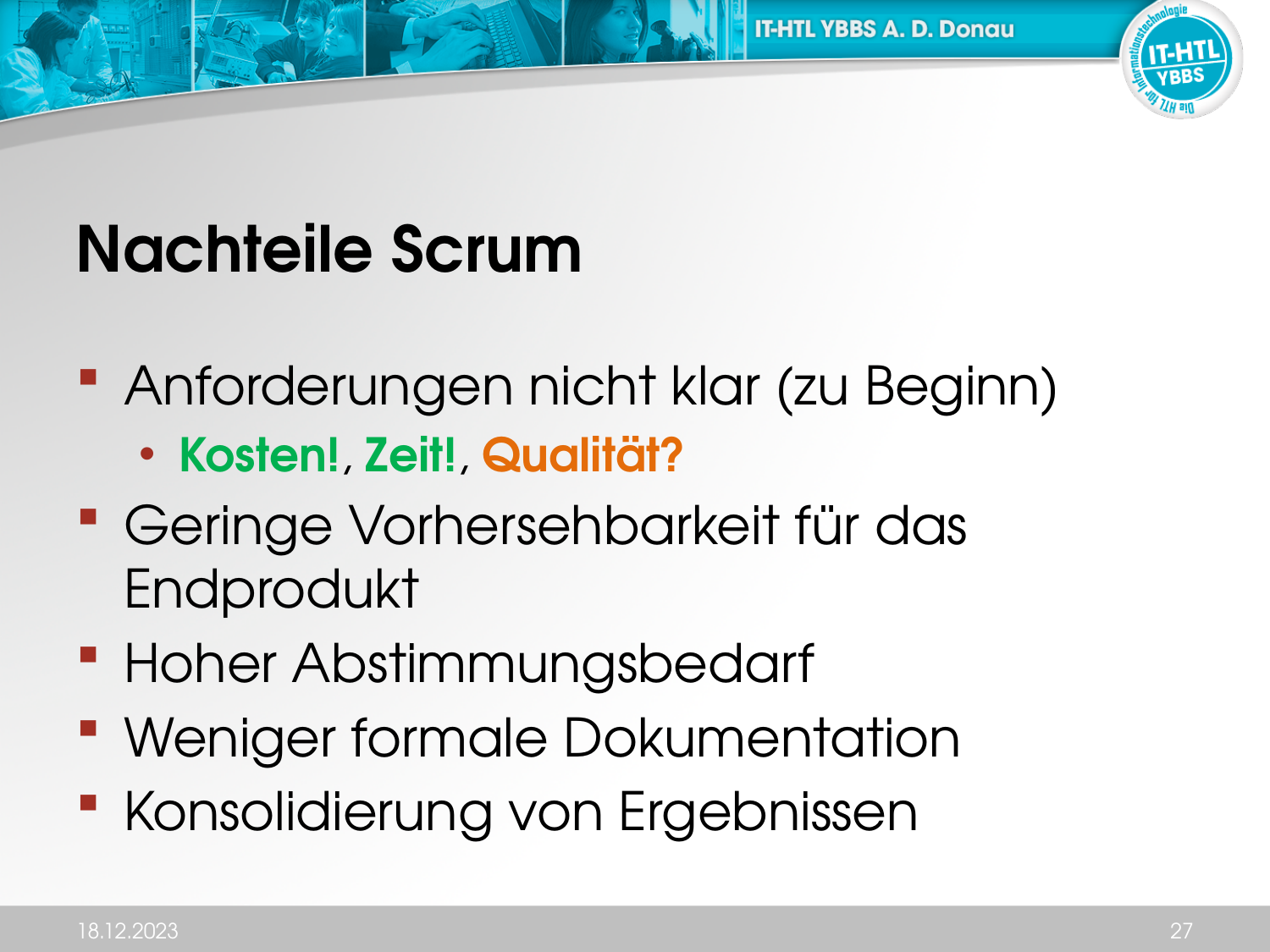

Nachteile Scrum
Anforderungen nicht klar (zu Beginn)
Kosten!, Zeit!, Qualität?
Geringe Vorhersehbarkeit für das Endprodukt
Hoher Abstimmungsbedarf
Weniger formale Dokumentation
Konsolidierung von Ergebnissen
18.12.2023

27